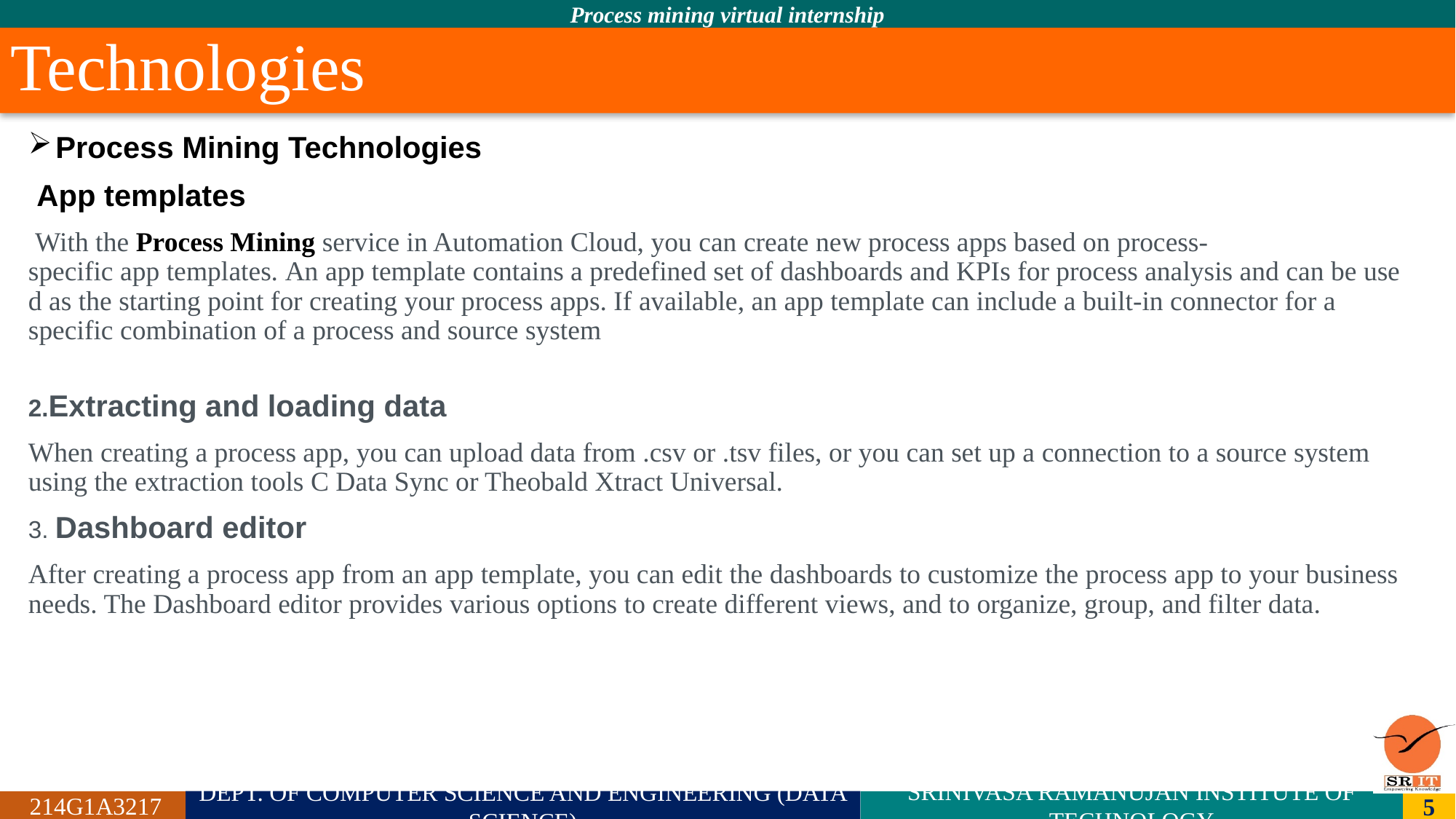

# Technologies
Process Mining Technologies
 App templates
 With the Process Mining service in Automation Cloud, you can create new process apps based on process-specific app templates. An app template contains a predefined set of dashboards and KPIs for process analysis and can be used as the starting point for creating your process apps. If available, an app template can include a built-in connector for a specific combination of a process and source system
2.Extracting and loading data
When creating a process app, you can upload data from .csv or .tsv files, or you can set up a connection to a source system using the extraction tools C Data Sync or Theobald Xtract Universal.
3. Dashboard editor
After creating a process app from an app template, you can edit the dashboards to customize the process app to your business needs. The Dashboard editor provides various options to create different views, and to organize, group, and filter data.